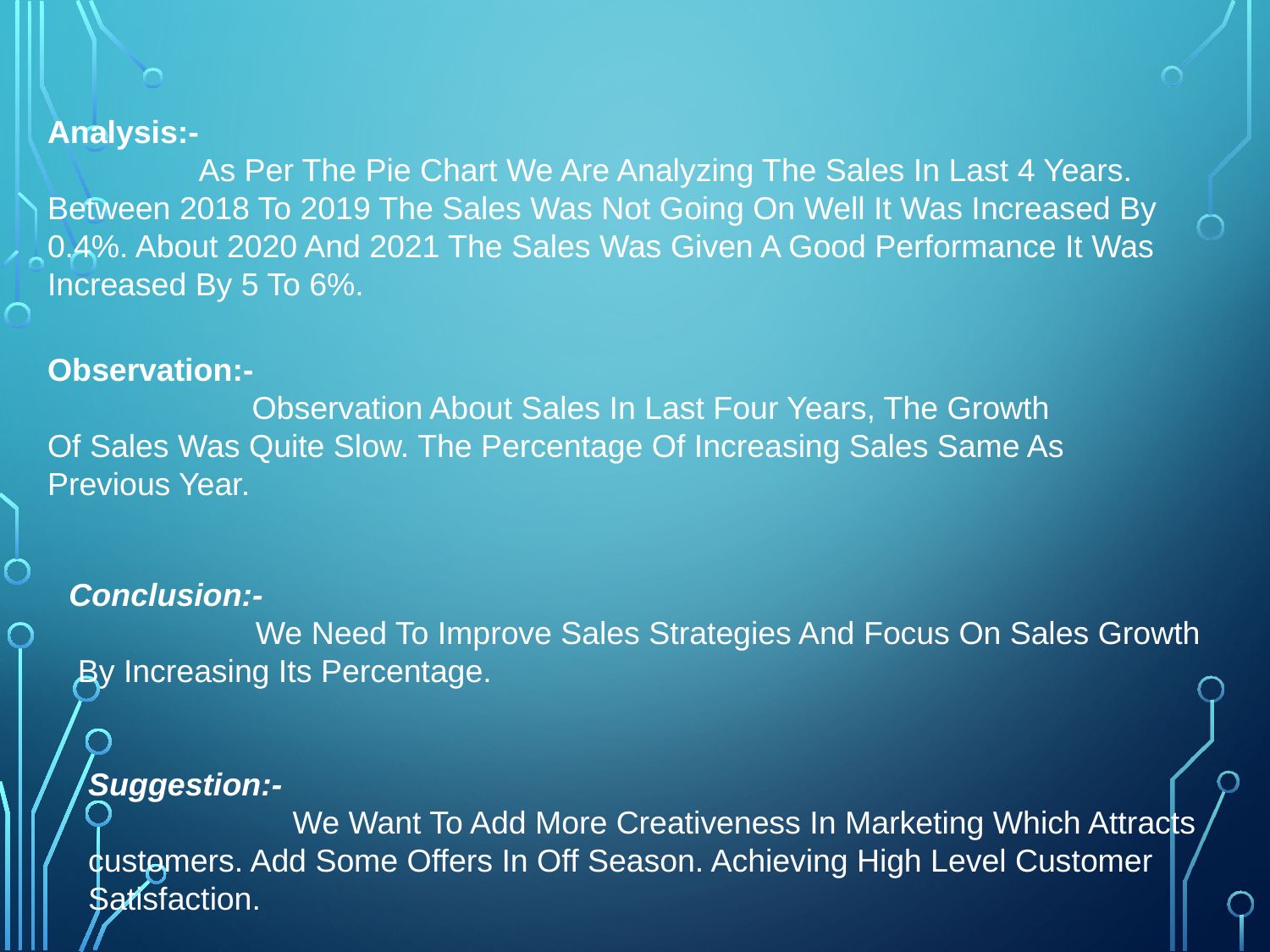

Analysis:-
                 As Per The Pie Chart We Are Analyzing The Sales In Last 4 Years. Between 2018 To 2019 The Sales Was Not Going On Well It Was Increased By 0.4%. About 2020 And 2021 The Sales Was Given A Good Performance It Was Increased By 5 To 6%.

Observation:-
                       Observation About Sales In Last Four Years, The Growth
Of Sales Was Quite Slow. The Percentage Of Increasing Sales Same As Previous Year.
Conclusion:-
                     We Need To Improve Sales Strategies And Focus On Sales Growth
 By Increasing Its Percentage.
Suggestion:-
                       We Want To Add More Creativeness In Marketing Which Attracts
customers. Add Some Offers In Off Season. Achieving High Level Customer
Satisfaction.